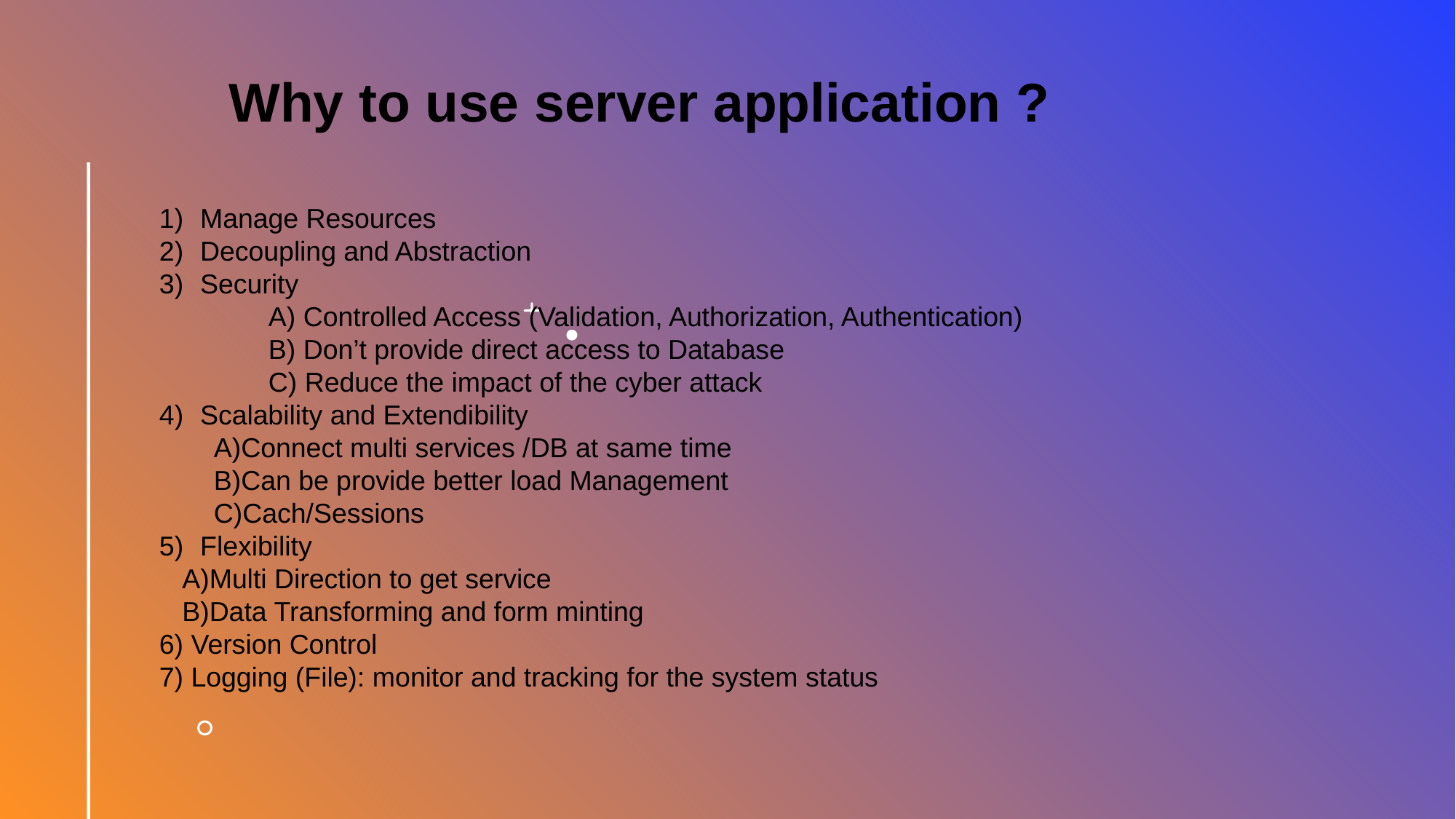

Why to use server application ?
Manage Resources
Decoupling and Abstraction
Security
	A) Controlled Access (Validation, Authorization, Authentication)
	B) Don’t provide direct access to Database
	C) Reduce the impact of the cyber attack
Scalability and Extendibility
A)Connect multi services /DB at same time
B)Can be provide better load Management
C)Cach/Sessions
Flexibility
   A)Multi Direction to get service
   B)Data Transforming and form minting
6) Version Control
7) Logging (File): monitor and tracking for the system status